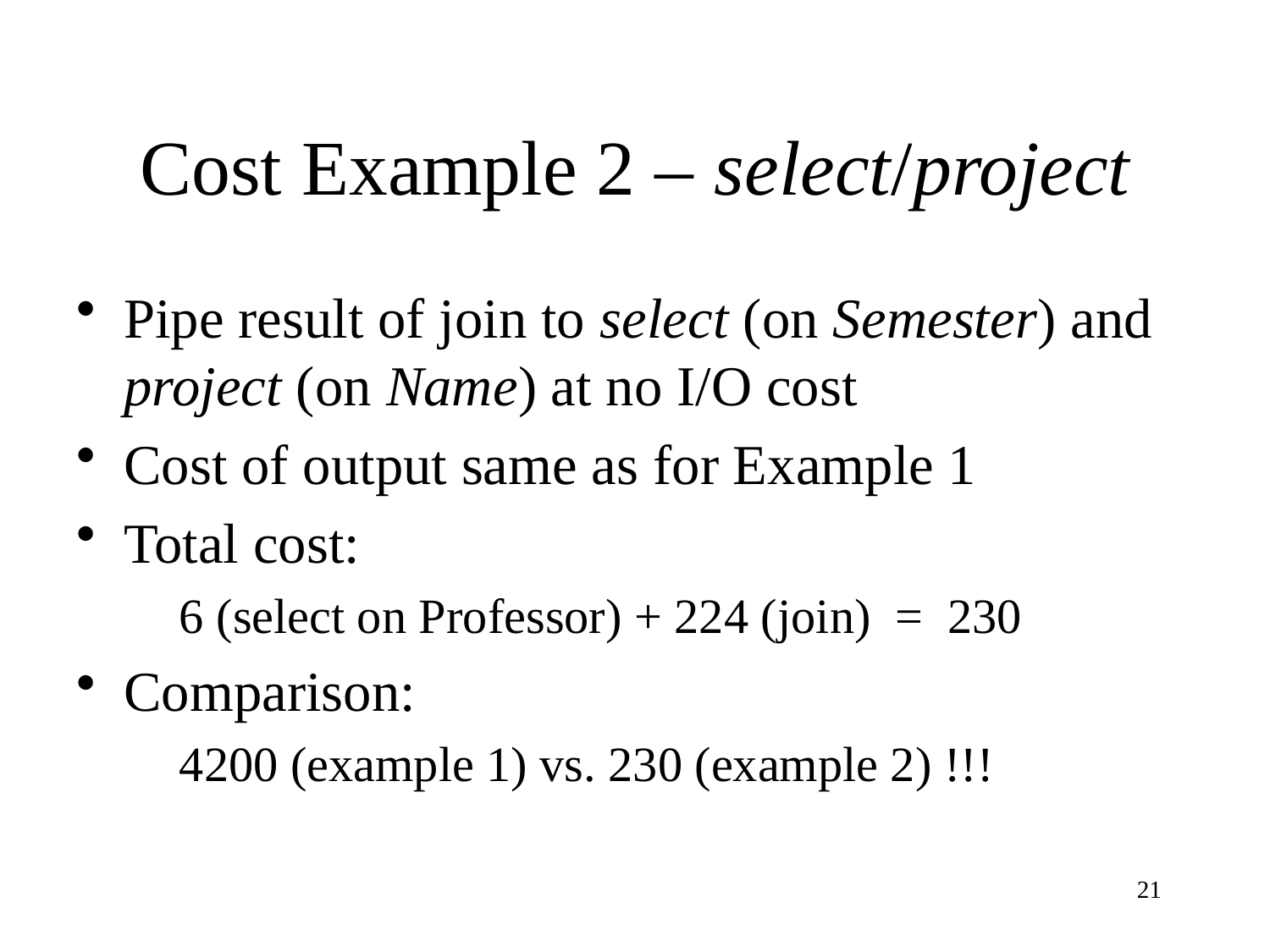

# Cost Example 2 – select/project
Pipe result of join to select (on Semester) and project (on Name) at no I/O cost
Cost of output same as for Example 1
Total cost:
	6 (select on Professor) + 224 (join)  =  230
Comparison:
	4200 (example 1) vs. 230 (example 2) !!!
21